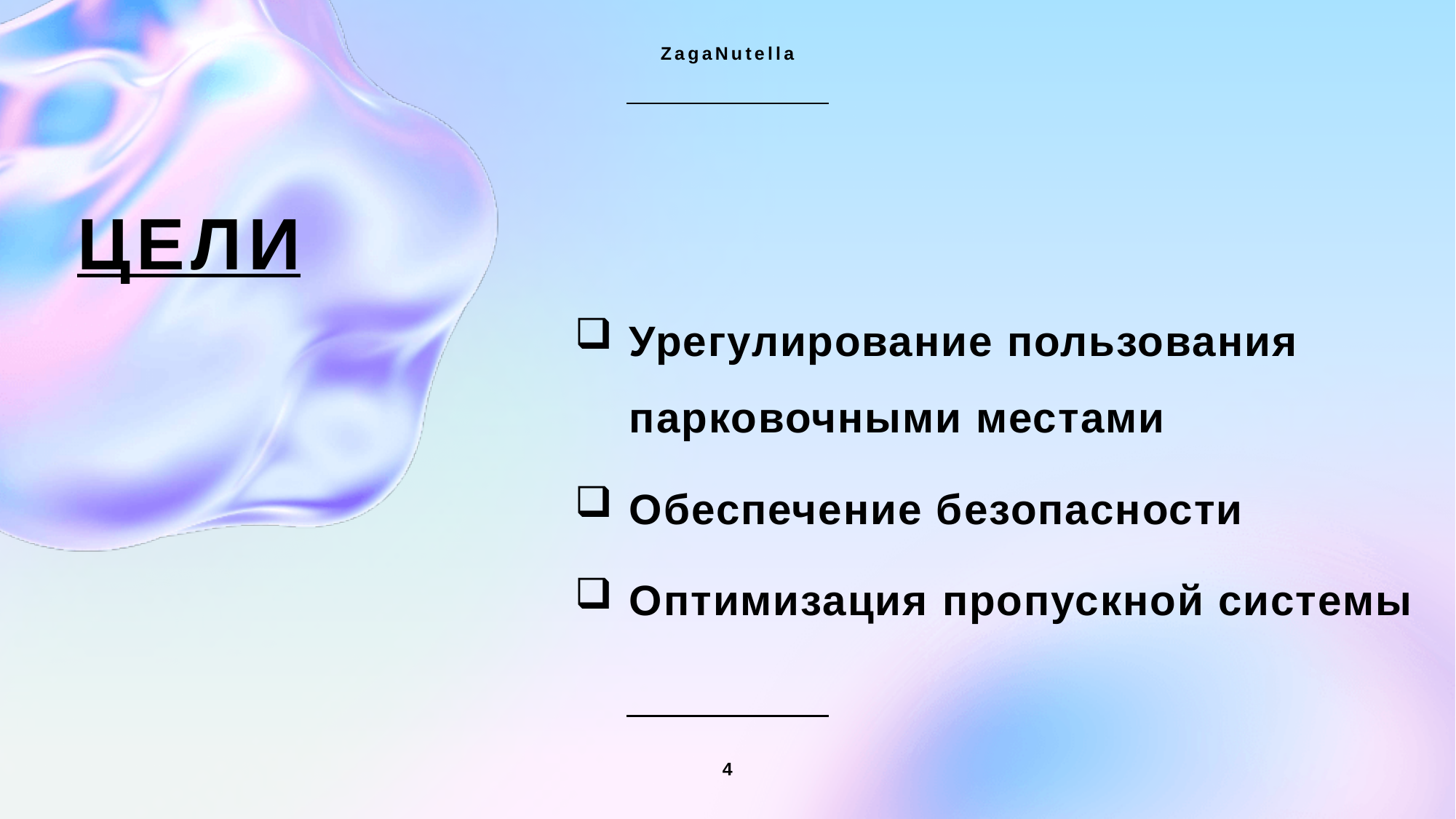

ZagaNutella
# Цели
Урегулирование пользования парковочными местами
Обеспечение безопасности
Оптимизация пропускной системы
4